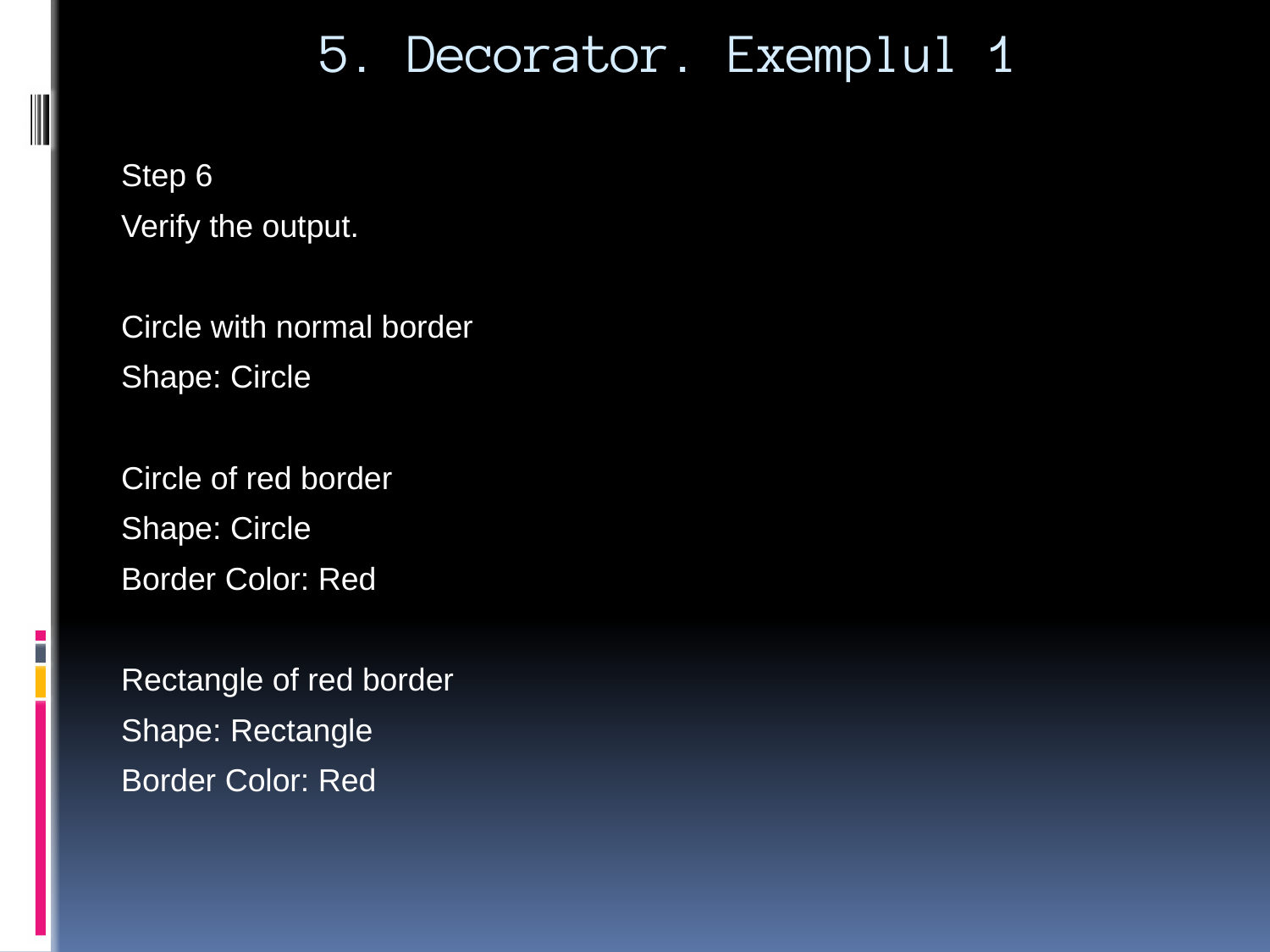

# 5. Decorator. Exemplul 1
Step 6
Verify the output.

Circle with normal border
Shape: Circle

Circle of red border
Shape: Circle
Border Color: Red

Rectangle of red border
Shape: Rectangle
Border Color: Red